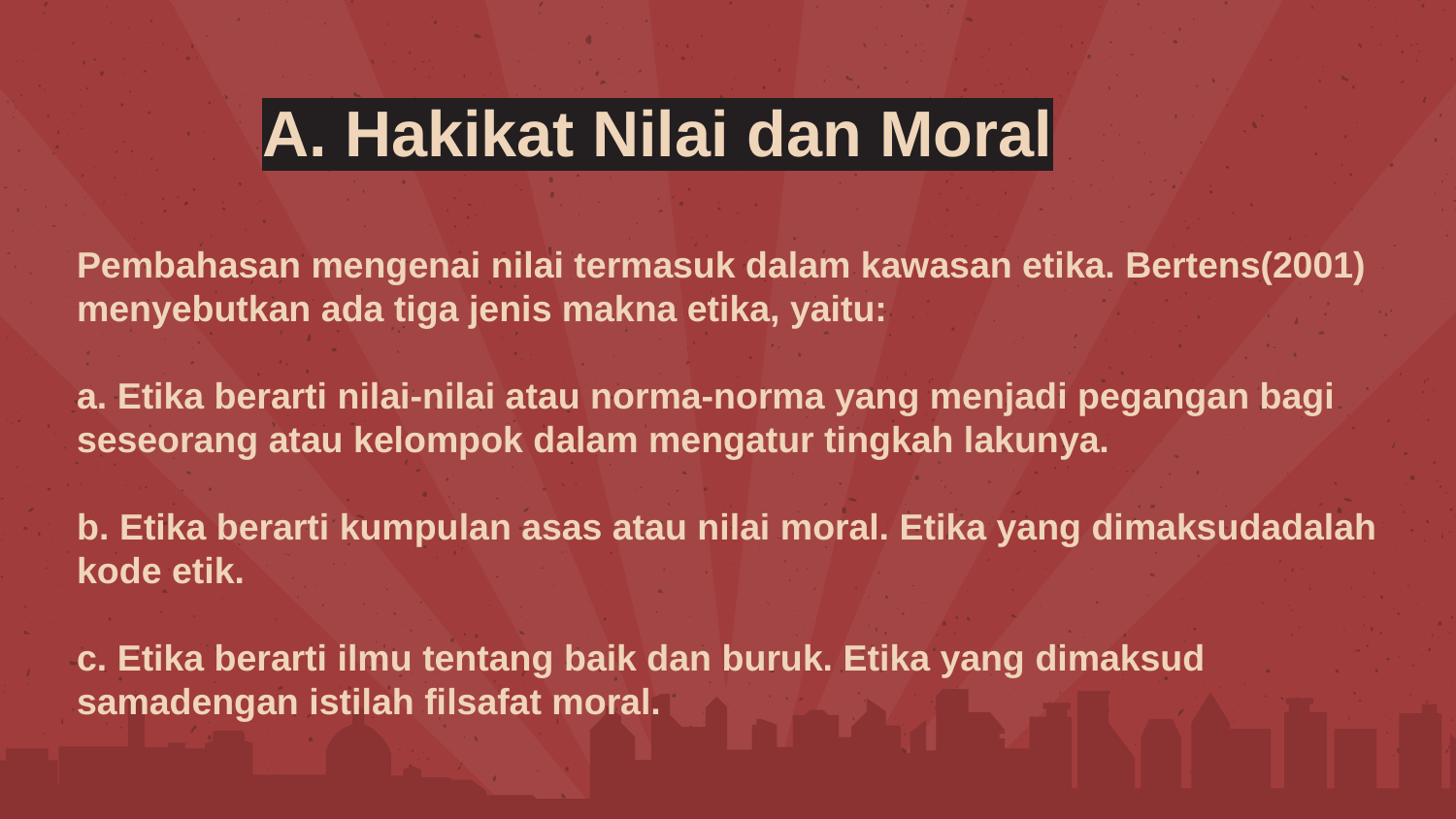

# A. Hakikat Nilai dan Moral
Pembahasan mengenai nilai termasuk dalam kawasan etika. Bertens(2001) menyebutkan ada tiga jenis makna etika, yaitu:

a. Etika berarti nilai-nilai atau norma-norma yang menjadi pegangan bagi seseorang atau kelompok dalam mengatur tingkah lakunya.

b. Etika berarti kumpulan asas atau nilai moral. Etika yang dimaksudadalah kode etik.

c. Etika berarti ilmu tentang baik dan buruk. Etika yang dimaksud samadengan istilah filsafat moral.